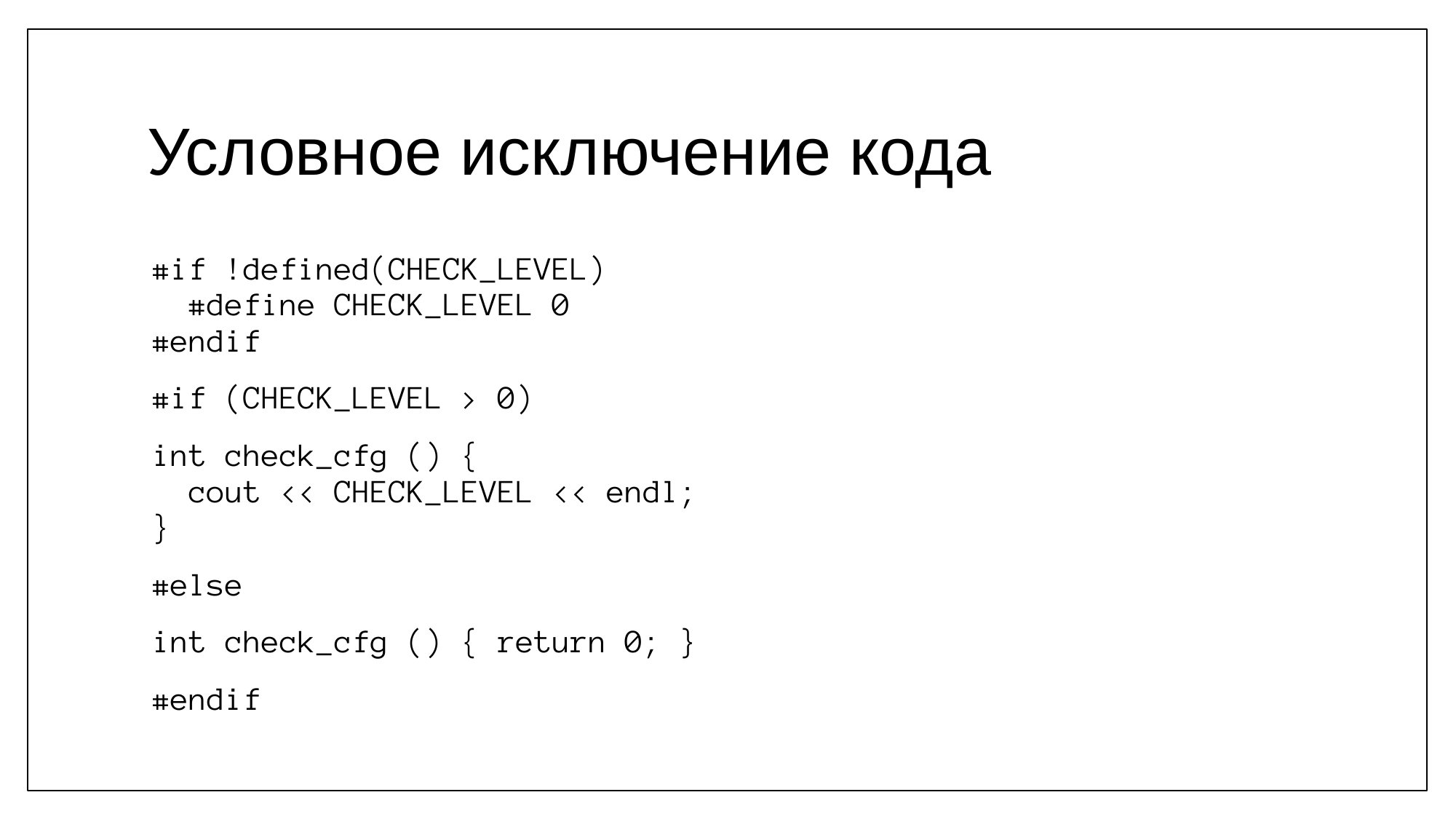

# Условное исключение кода
#if !defined(CHECK_LEVEL)
  #define CHECK_LEVEL 0
#endif
#if (CHECK_LEVEL > 0)
int check_cfg () {
  cout << CHECK_LEVEL << endl;
}
#else
int check_cfg () { return 0; }
#endif